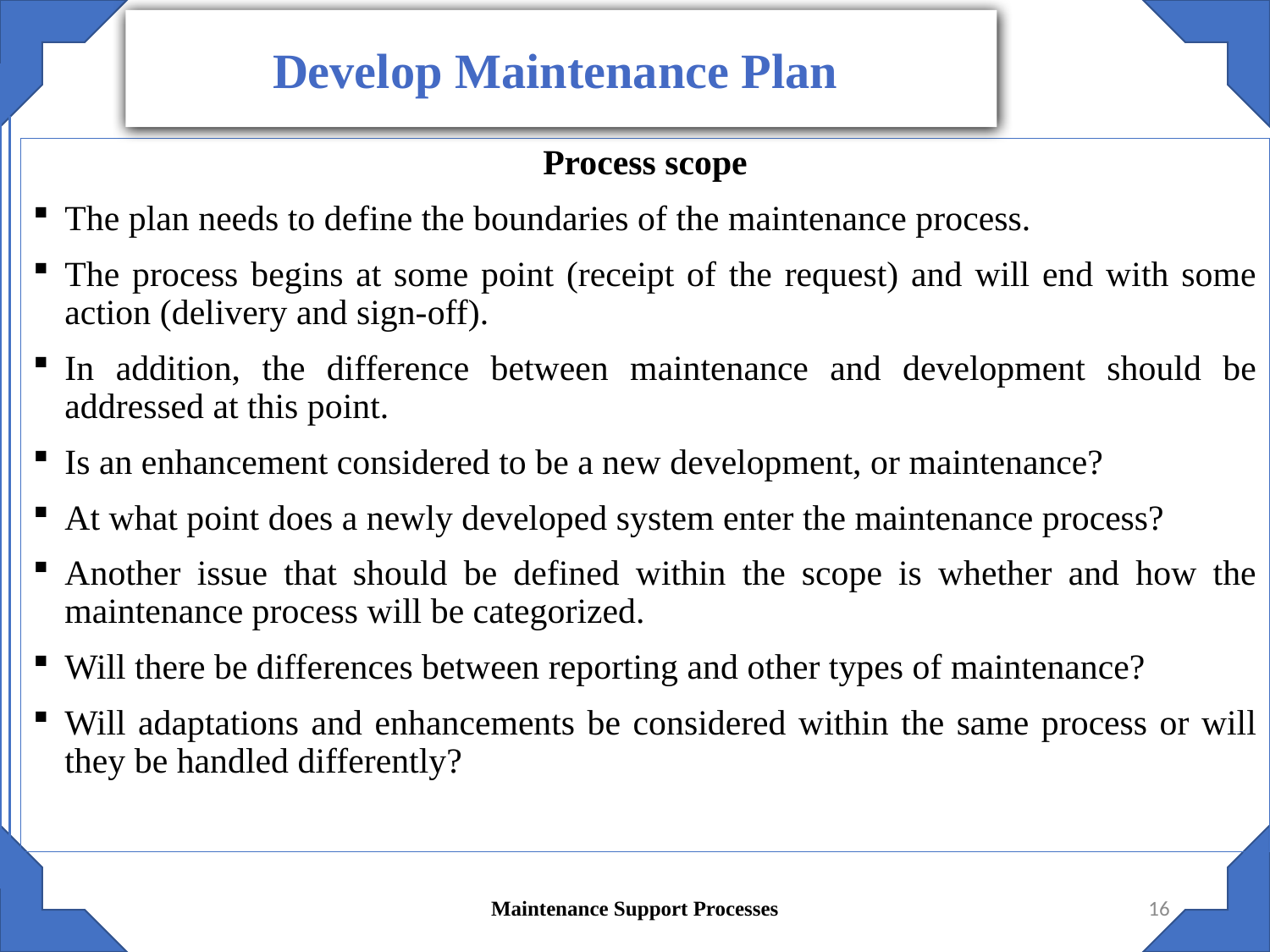

Develop Maintenance Plan
Process scope
The plan needs to define the boundaries of the maintenance process.
The process begins at some point (receipt of the request) and will end with some action (delivery and sign-off).
In addition, the difference between maintenance and development should be addressed at this point.
Is an enhancement considered to be a new development, or maintenance?
At what point does a newly developed system enter the maintenance process?
Another issue that should be defined within the scope is whether and how the maintenance process will be categorized.
Will there be differences between reporting and other types of maintenance?
Will adaptations and enhancements be considered within the same process or will they be handled differently?

Maintenance Support Processes
16